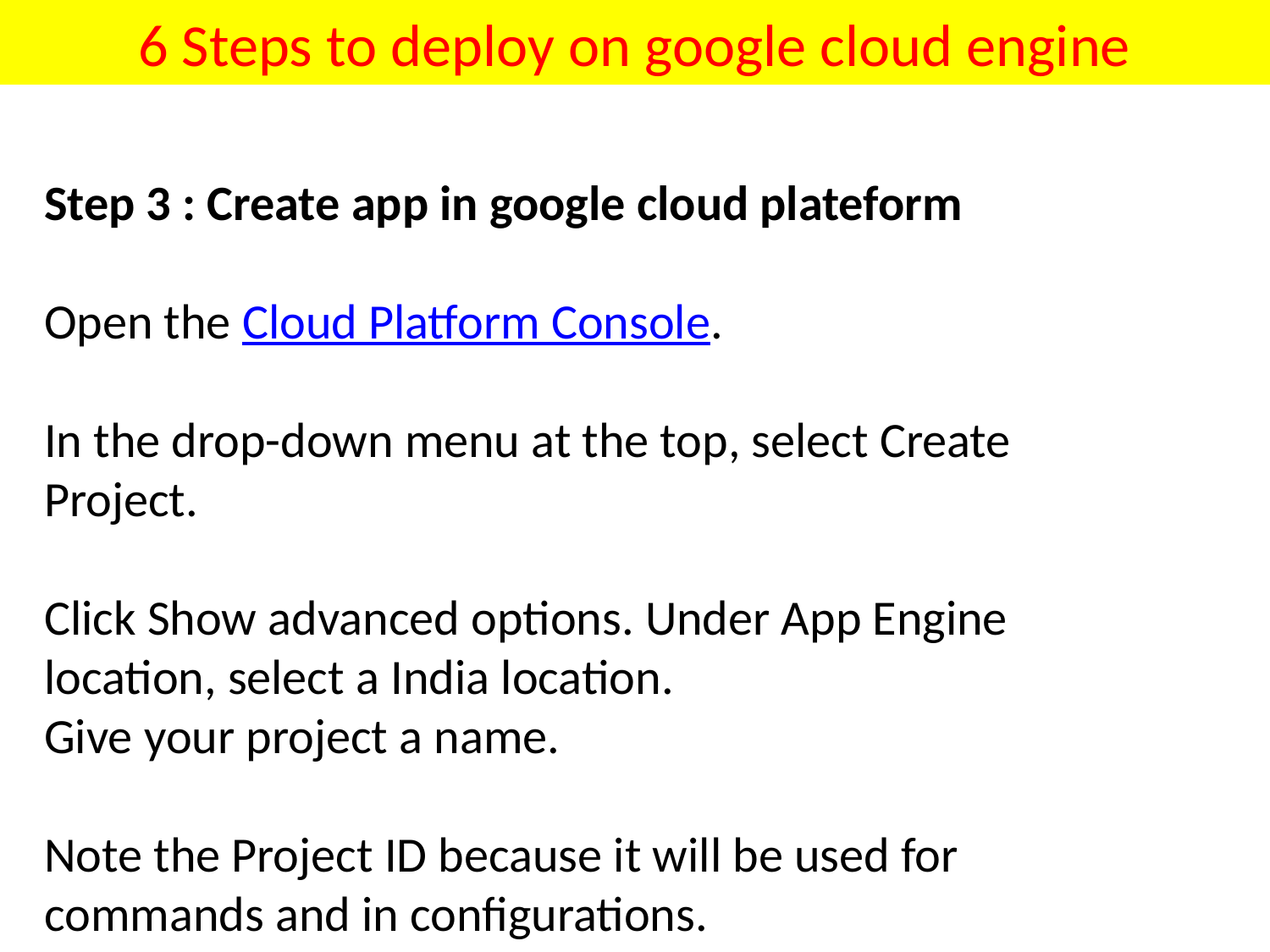

# 6 Steps to deploy on google cloud engine
Step 3 : Create app in google cloud plateform

Open the Cloud Platform Console.

In the drop-down menu at the top, select Create Project.

Click Show advanced options. Under App Engine location, select a India location.
Give your project a name.

Note the Project ID because it will be used for commands and in configurations.